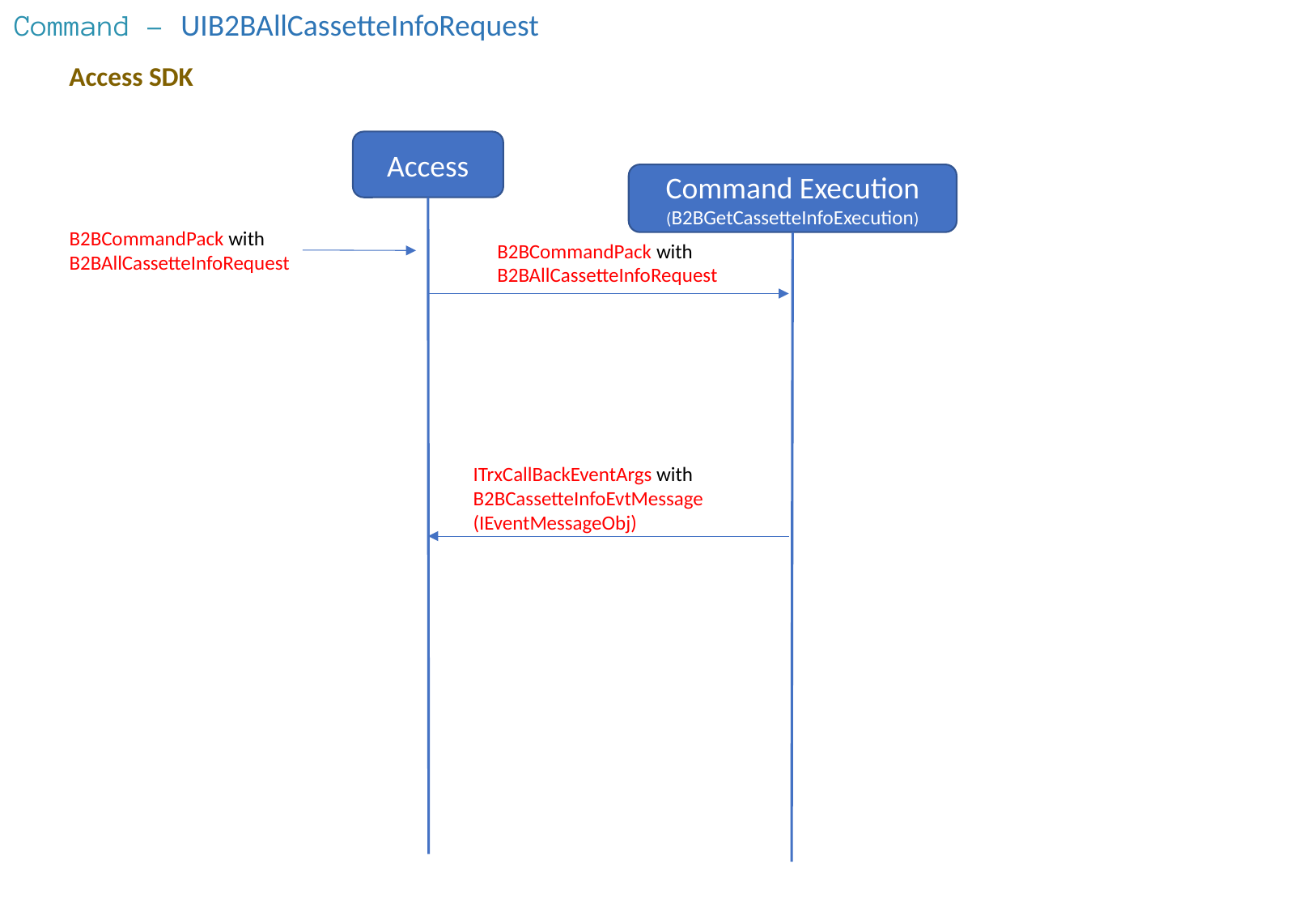

Command - UIB2BAllCassetteInfoRequest
Access SDK
Access
Command Execution
(B2BGetCassetteInfoExecution)
B2BCommandPack with B2BAllCassetteInfoRequest
B2BCommandPack with B2BAllCassetteInfoRequest
ITrxCallBackEventArgs with B2BCassetteInfoEvtMessage
(IEventMessageObj)